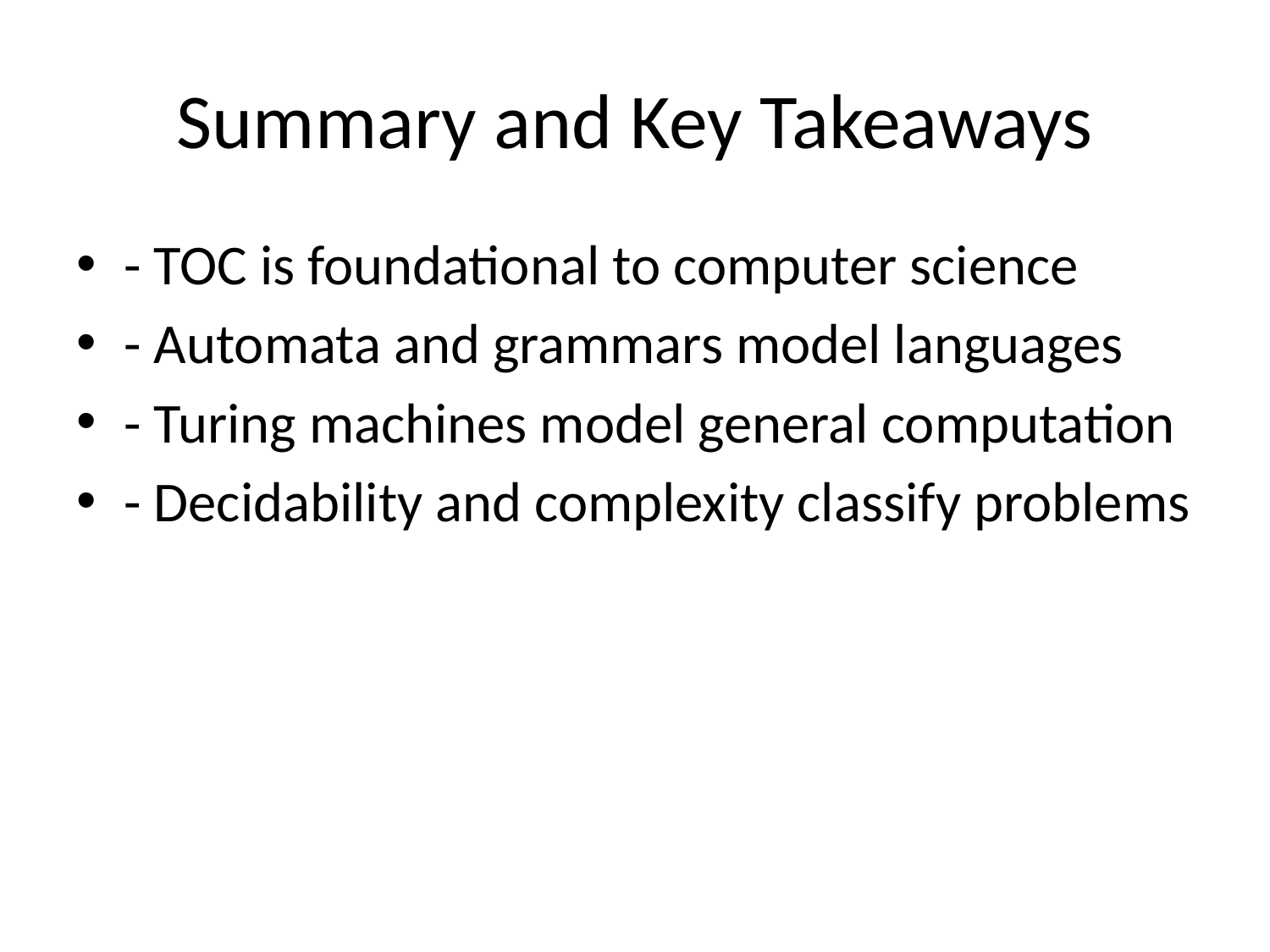

# Summary and Key Takeaways
- TOC is foundational to computer science
- Automata and grammars model languages
- Turing machines model general computation
- Decidability and complexity classify problems